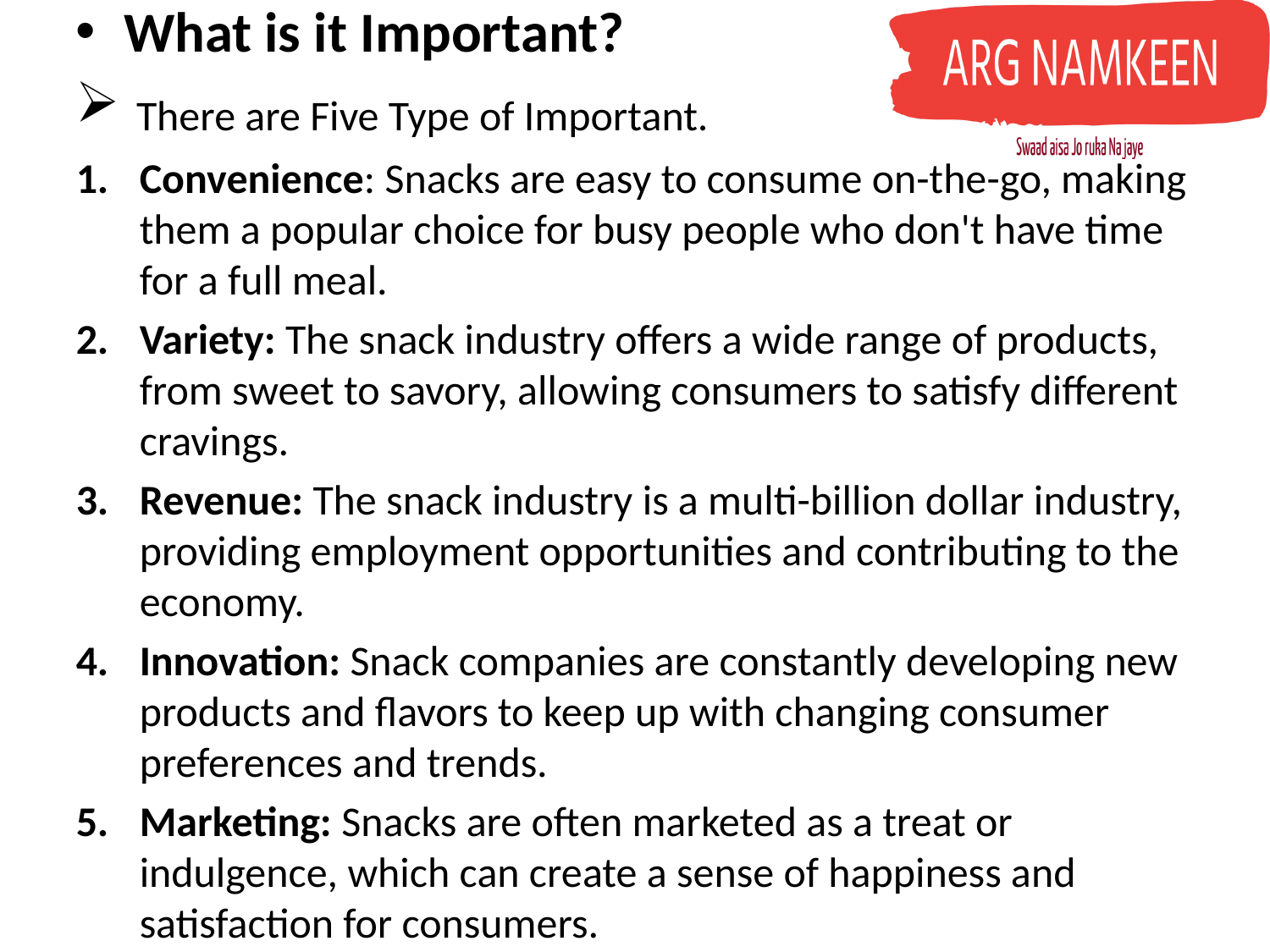

What is it Important?
 There are Five Type of Important.
Convenience: Snacks are easy to consume on-the-go, making them a popular choice for busy people who don't have time for a full meal.
Variety: The snack industry offers a wide range of products, from sweet to savory, allowing consumers to satisfy different cravings.
Revenue: The snack industry is a multi-billion dollar industry, providing employment opportunities and contributing to the economy.
Innovation: Snack companies are constantly developing new products and flavors to keep up with changing consumer preferences and trends.
Marketing: Snacks are often marketed as a treat or indulgence, which can create a sense of happiness and satisfaction for consumers.